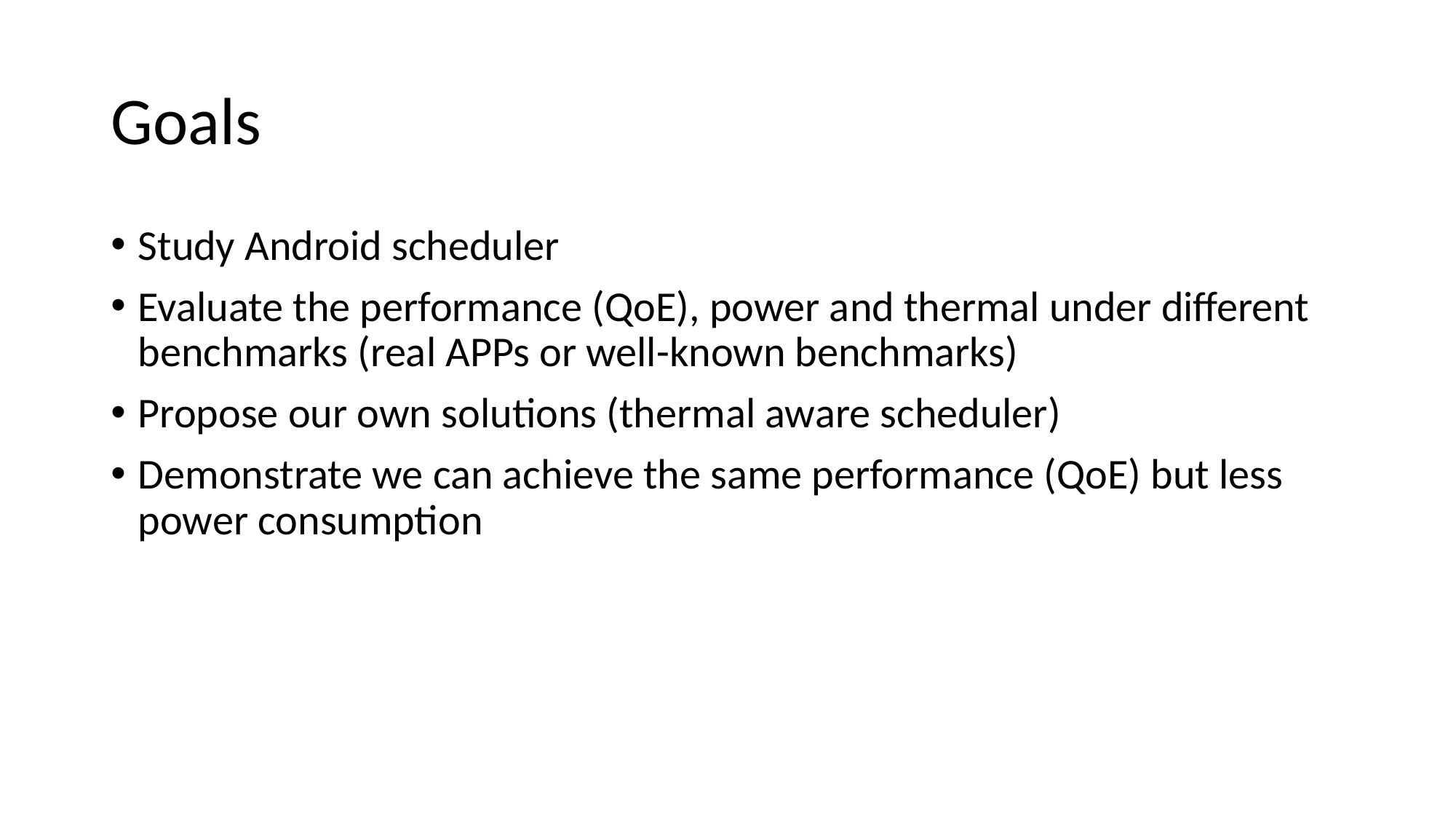

# Goals
Study Android scheduler
Evaluate the performance (QoE), power and thermal under different benchmarks (real APPs or well-known benchmarks)
Propose our own solutions (thermal aware scheduler)
Demonstrate we can achieve the same performance (QoE) but less power consumption